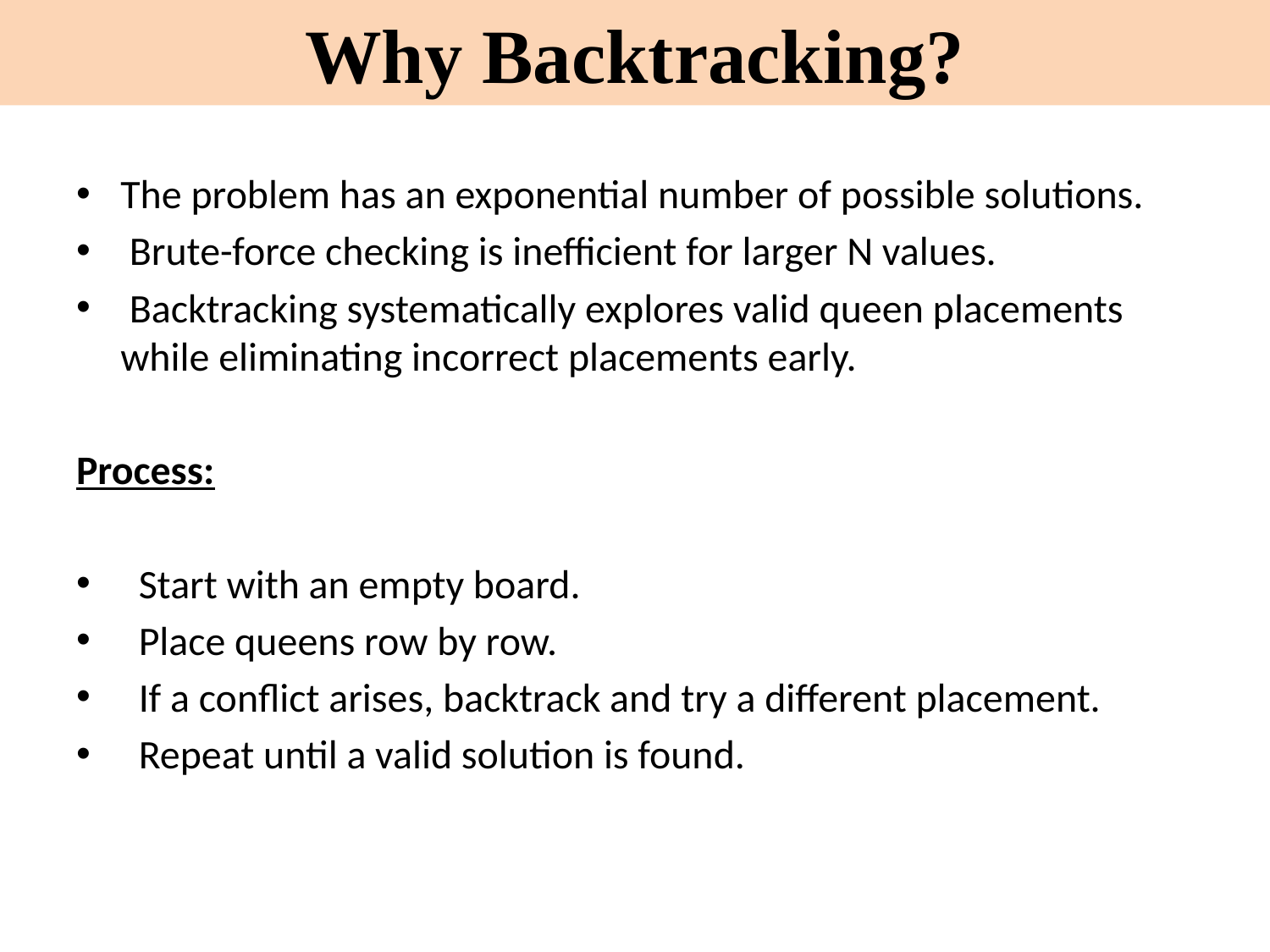

# Why Backtracking?
The problem has an exponential number of possible solutions.
 Brute-force checking is inefficient for larger N values.
 Backtracking systematically explores valid queen placements while eliminating incorrect placements early.

Process:

  Start with an empty board.
  Place queens row by row.
  If a conflict arises, backtrack and try a different placement.
  Repeat until a valid solution is found.